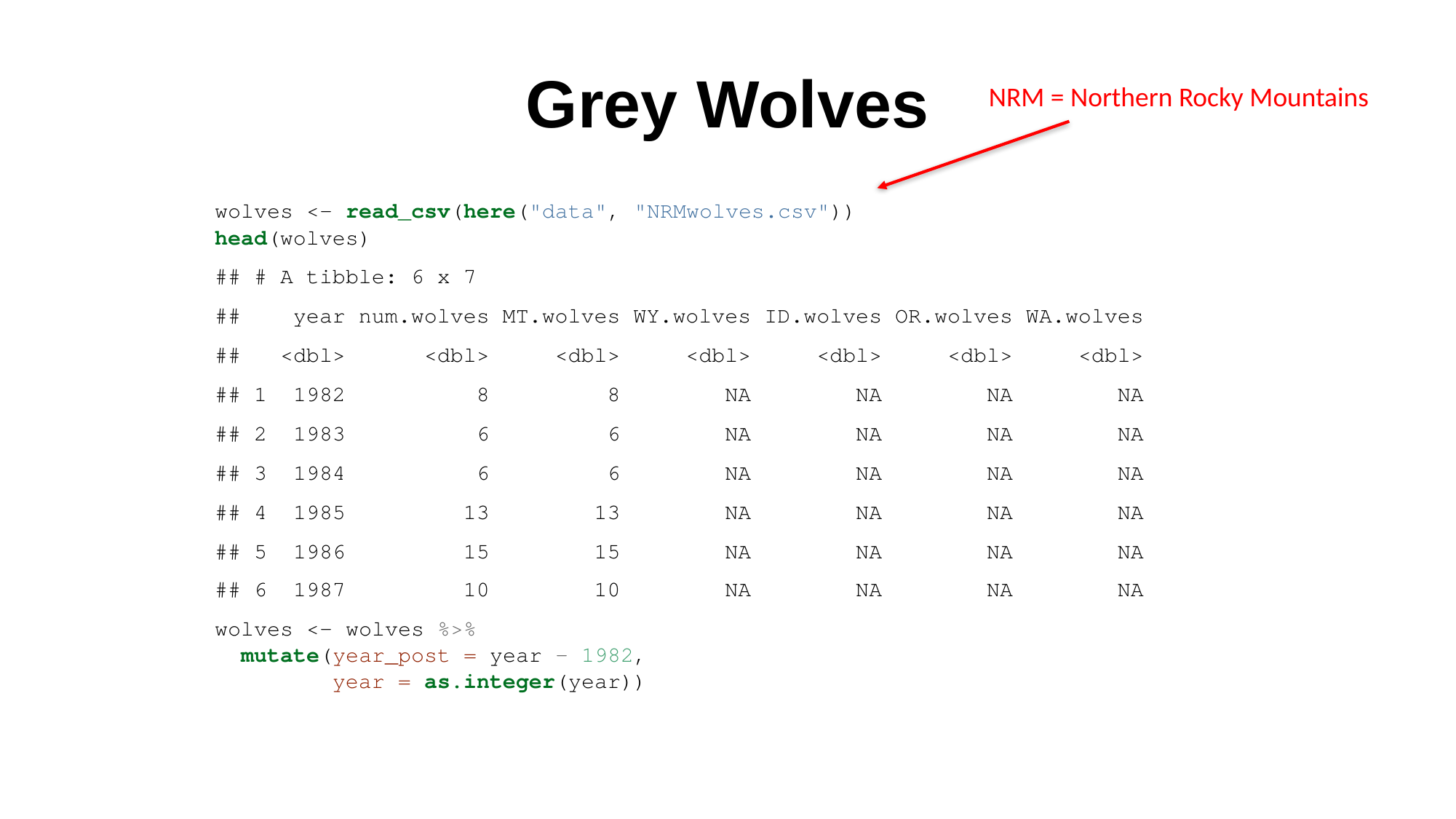

# Grey Wolves
NRM = Northern Rocky Mountains
wolves <- read_csv(here("data", "NRMwolves.csv"))
head(wolves)
## # A tibble: 6 x 7
##    year num.wolves MT.wolves WY.wolves ID.wolves OR.wolves WA.wolves
##   <dbl>      <dbl>     <dbl>     <dbl>     <dbl>     <dbl>     <dbl>
## 1  1982          8         8        NA        NA        NA        NA
## 2  1983          6         6        NA        NA        NA        NA
## 3  1984          6         6        NA        NA        NA        NA
## 4  1985         13        13        NA        NA        NA        NA
## 5  1986         15        15        NA        NA        NA        NA
## 6  1987         10        10        NA        NA        NA        NA
wolves <- wolves %>%
  mutate(year_post = year - 1982,
         year = as.integer(year))